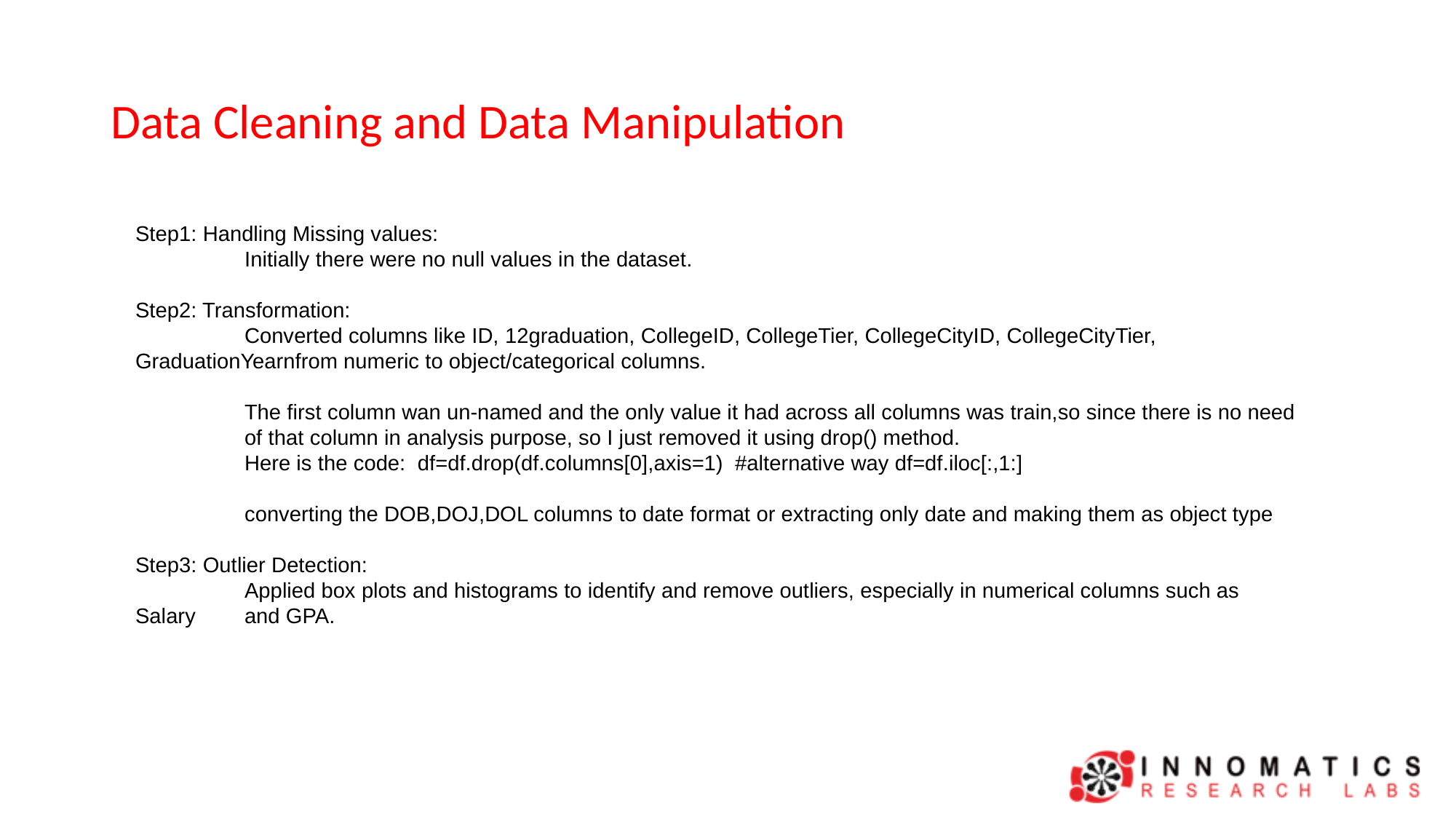

# Data Cleaning and Data Manipulation
Step1: Handling Missing values:
	Initially there were no null values in the dataset.

Step2: Transformation:
	Converted columns like ID, 12graduation, CollegeID, CollegeTier, CollegeCityID, CollegeCityTier, 	GraduationYearnfrom numeric to object/categorical columns.

	The first column wan un-named and the only value it had across all columns was train,so since there is no need 	of that column in analysis purpose, so I just removed it using drop() method.
	Here is the code:  df=df.drop(df.columns[0],axis=1)  #alternative way df=df.iloc[:,1:]

	converting the DOB,DOJ,DOL columns to date format or extracting only date and making them as object type

Step3: Outlier Detection:
	Applied box plots and histograms to identify and remove outliers, especially in numerical columns such as Salary 	and GPA.